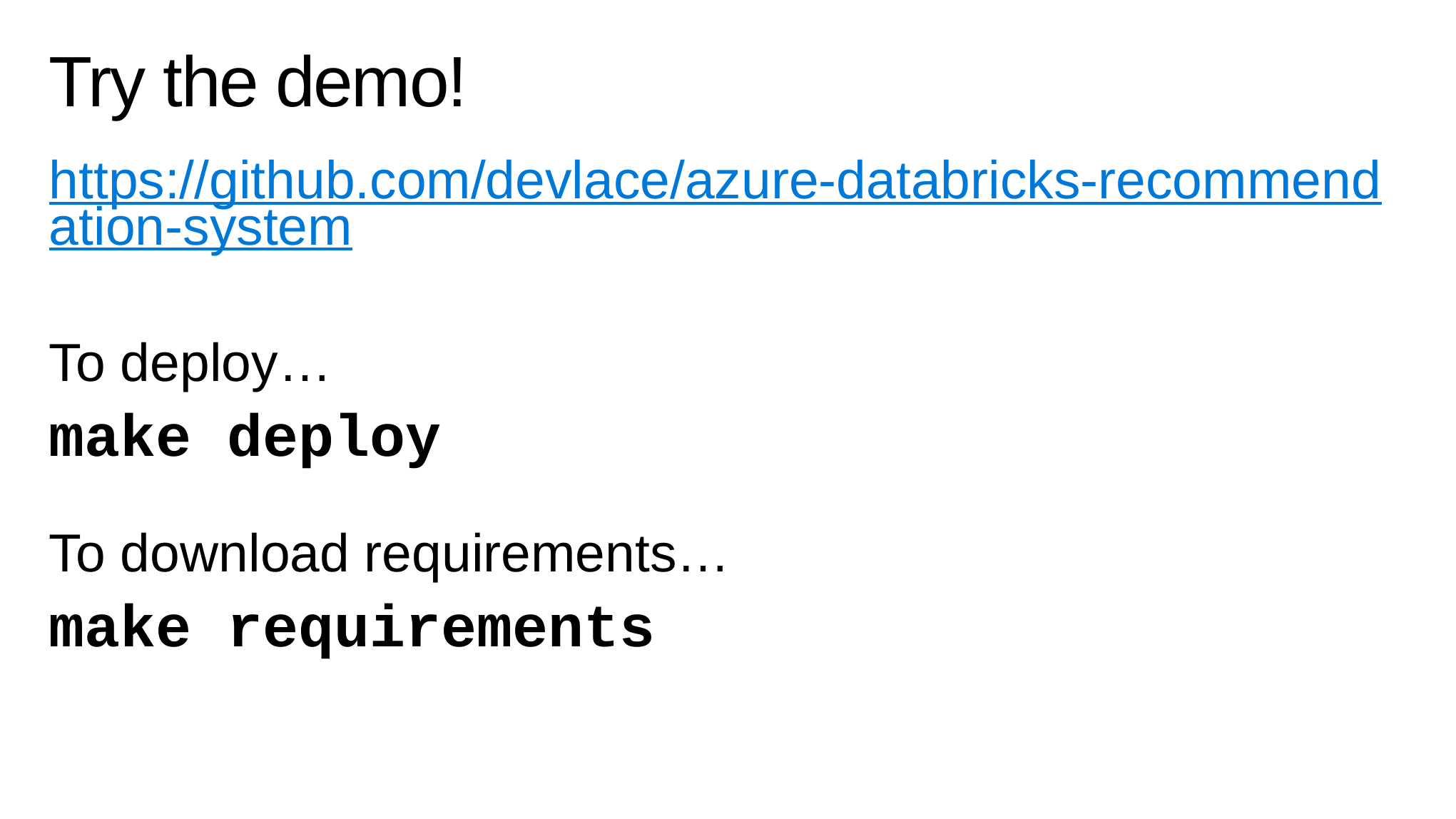

# Try the demo!
https://github.com/devlace/azure-databricks-recommendation-system

To deploy…
make deploy

To download requirements…
make requirements